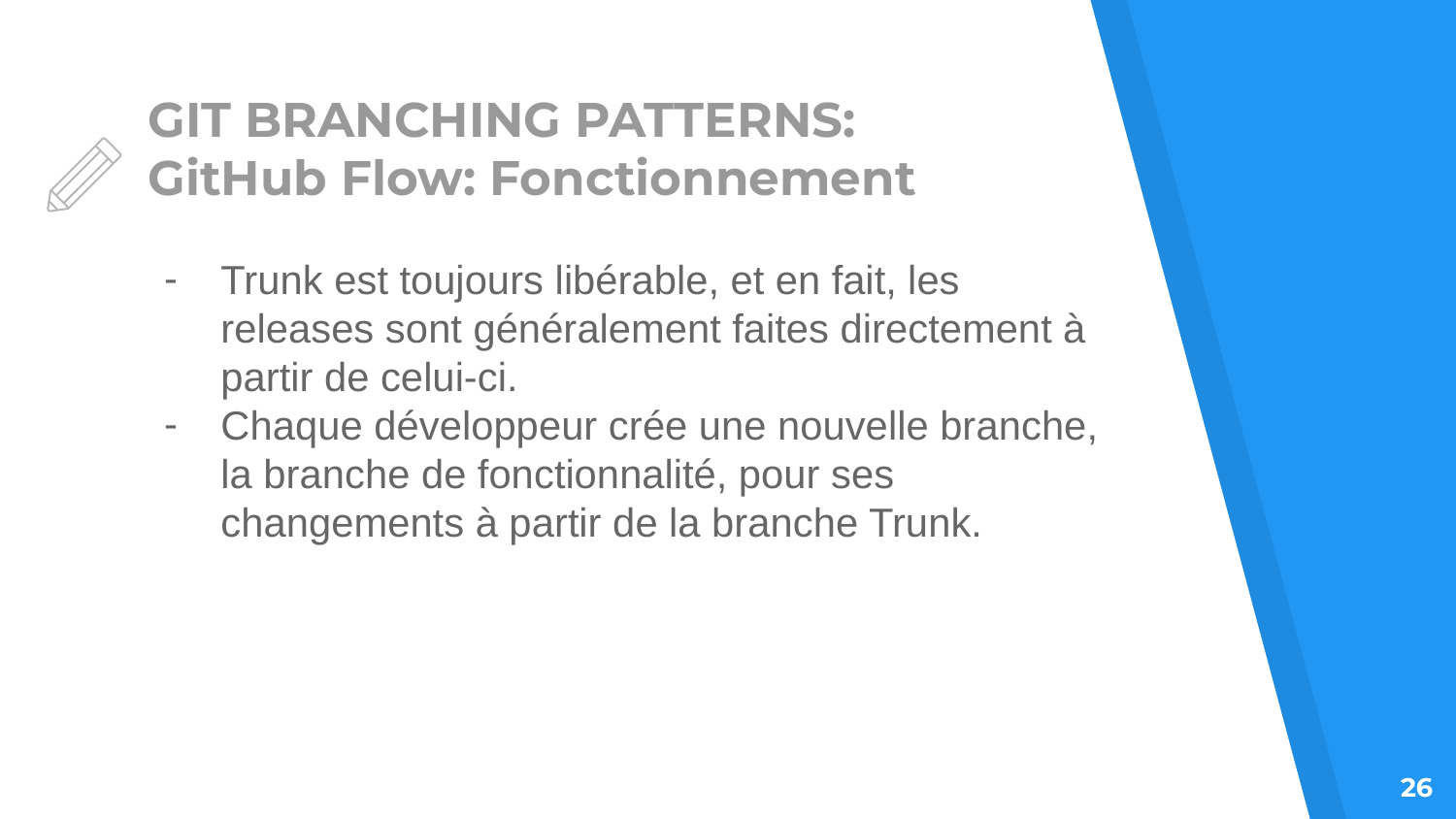

# GIT BRANCHING PATTERNS:
GitHub Flow: Fonctionnement
Trunk est toujours libérable, et en fait, les releases sont généralement faites directement à partir de celui-ci.
Chaque développeur crée une nouvelle branche, la branche de fonctionnalité, pour ses changements à partir de la branche Trunk.

26